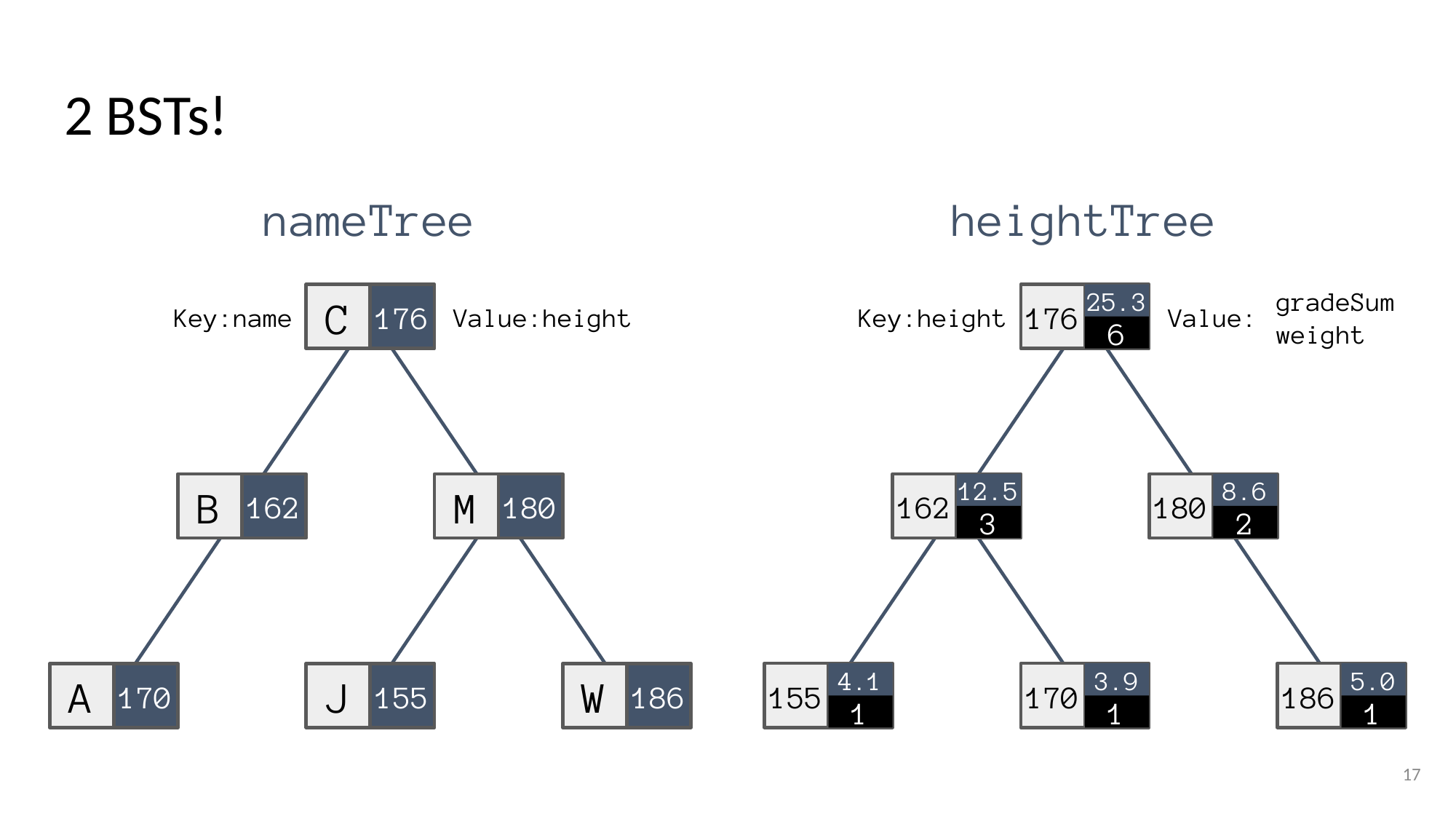

# 2 BSTs!
nameTree
heightTree
Value:
Key:name
Value:height
Key:height
gradeSum
weight
25.3
C
176
176

6
12.5
8.6
B
162
M
180
162

180

3
2
3.9
5.0
170

J
155
W
186
155

186

4.1
A
170
1
1
1
17